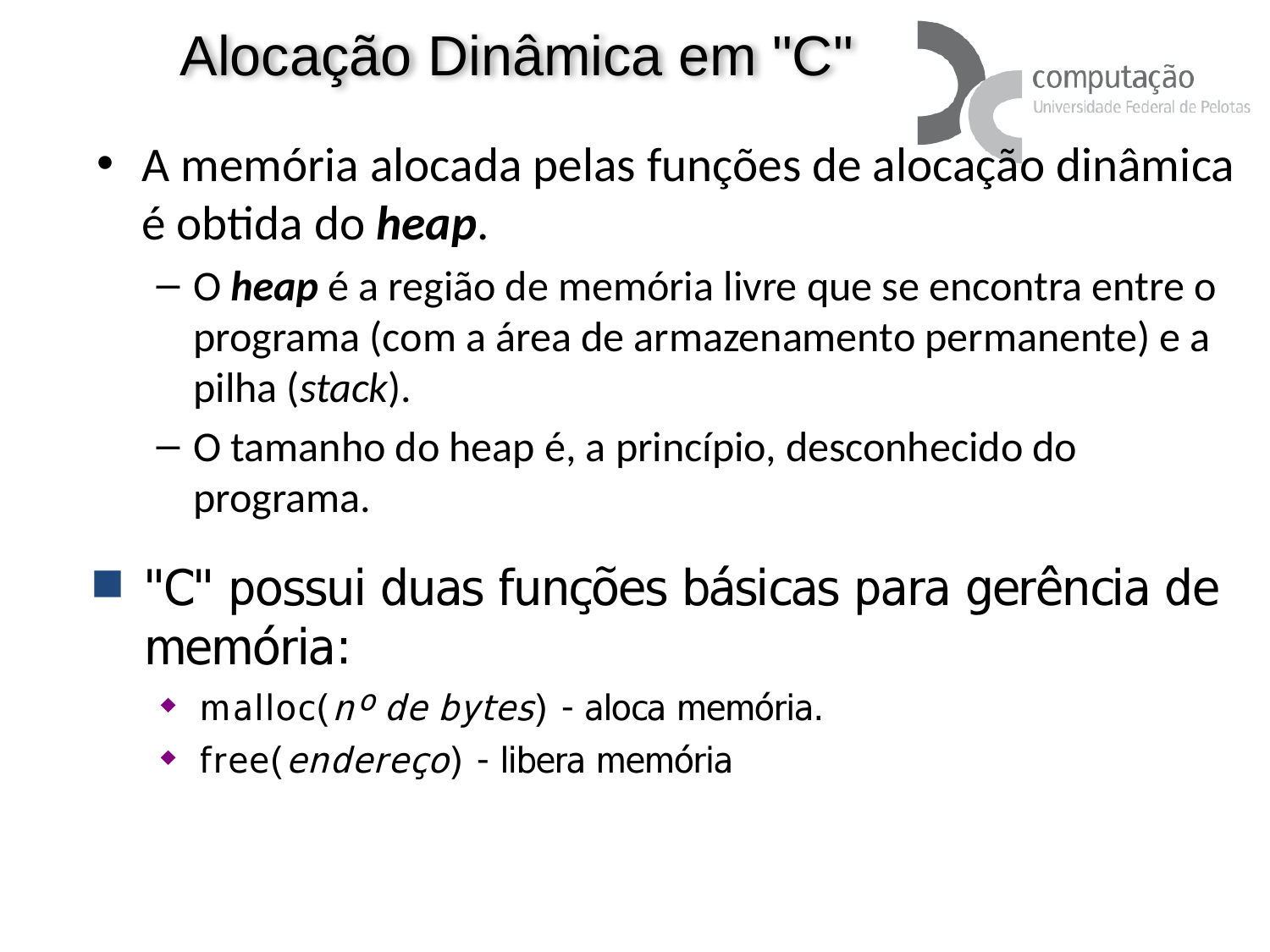

# Alocação Dinâmica em "C"
A memória alocada pelas funções de alocação dinâmica é obtida do heap.
O heap é a região de memória livre que se encontra entre o programa (com a área de armazenamento permanente) e a pilha (stack).
O tamanho do heap é, a princípio, desconhecido do programa.
"C" possui duas funções básicas para gerência de memória:
malloc(nº de bytes) - aloca memória.
free(endereço) - libera memória